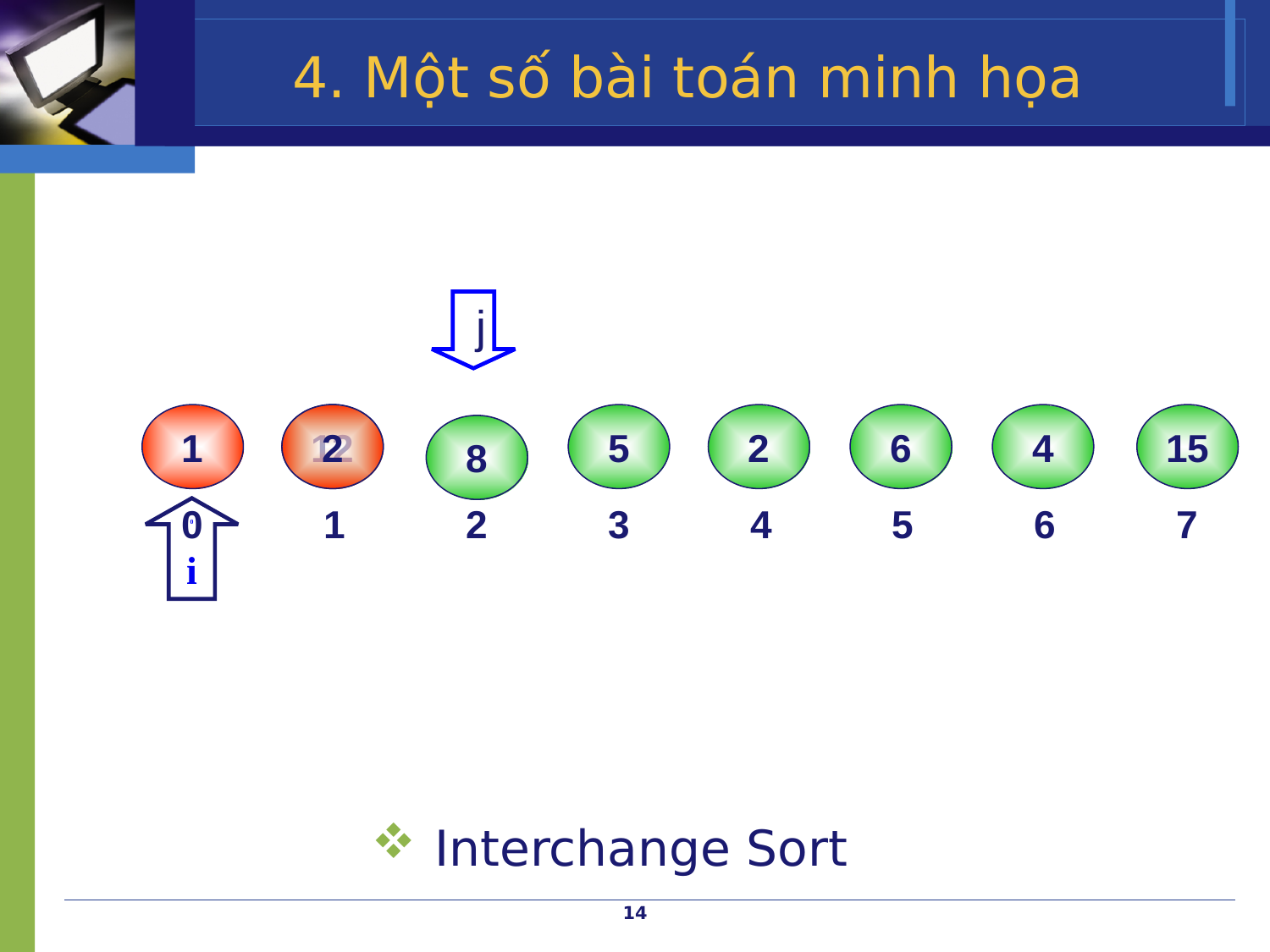

4. Một số bài toán minh họa
j
1
12
2
5
2
6
4
15
8
0
1
2
3
4
5
6
7
0
i
 Interchange Sort
14